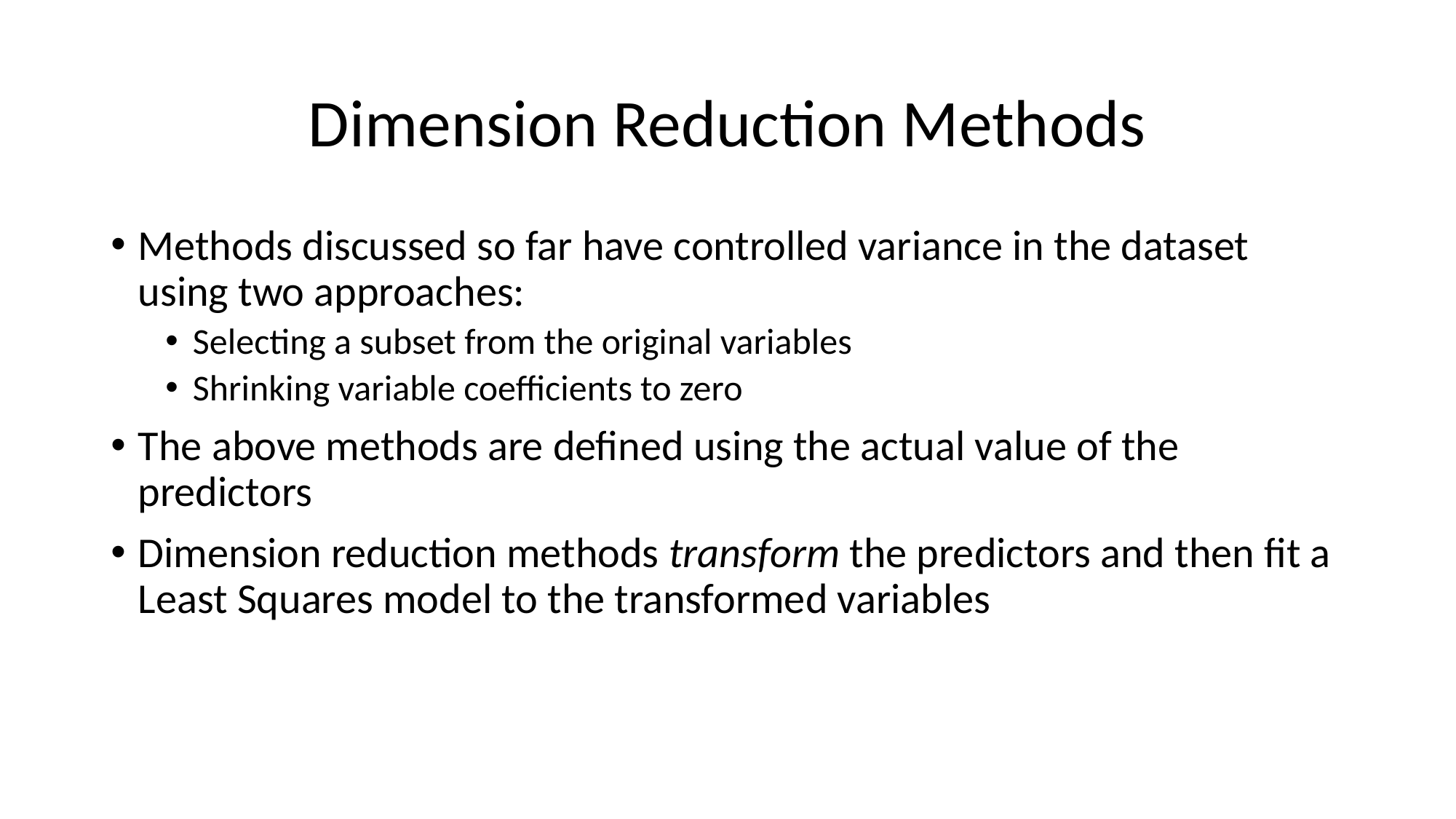

# Dimension Reduction Methods
Methods discussed so far have controlled variance in the dataset using two approaches:
Selecting a subset from the original variables
Shrinking variable coefficients to zero
The above methods are defined using the actual value of the predictors
Dimension reduction methods transform the predictors and then fit a Least Squares model to the transformed variables